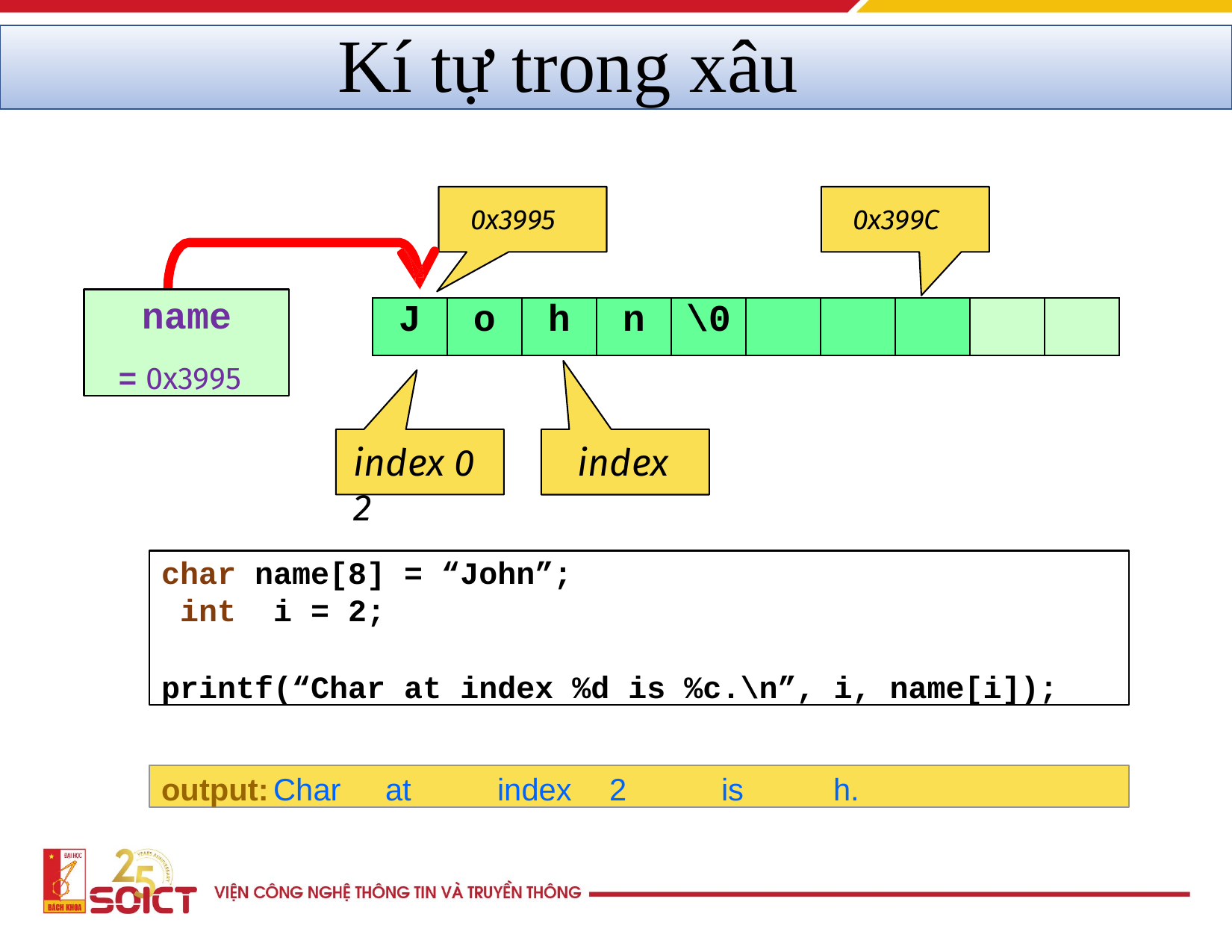

# Kí tự trong xâu

0x3995
0x399C

name
= 0x3995
| J | o | h | n | \0 |  |  |  |  |  |
| --- | --- | --- | --- | --- | --- | --- | --- | --- | --- |

index 0	index 2
char name[8] = “John”;  int	i = 2;

printf(“Char at index %d is %c.\n”, i, name[i]);
output:	Char	at	index	2	is	h.